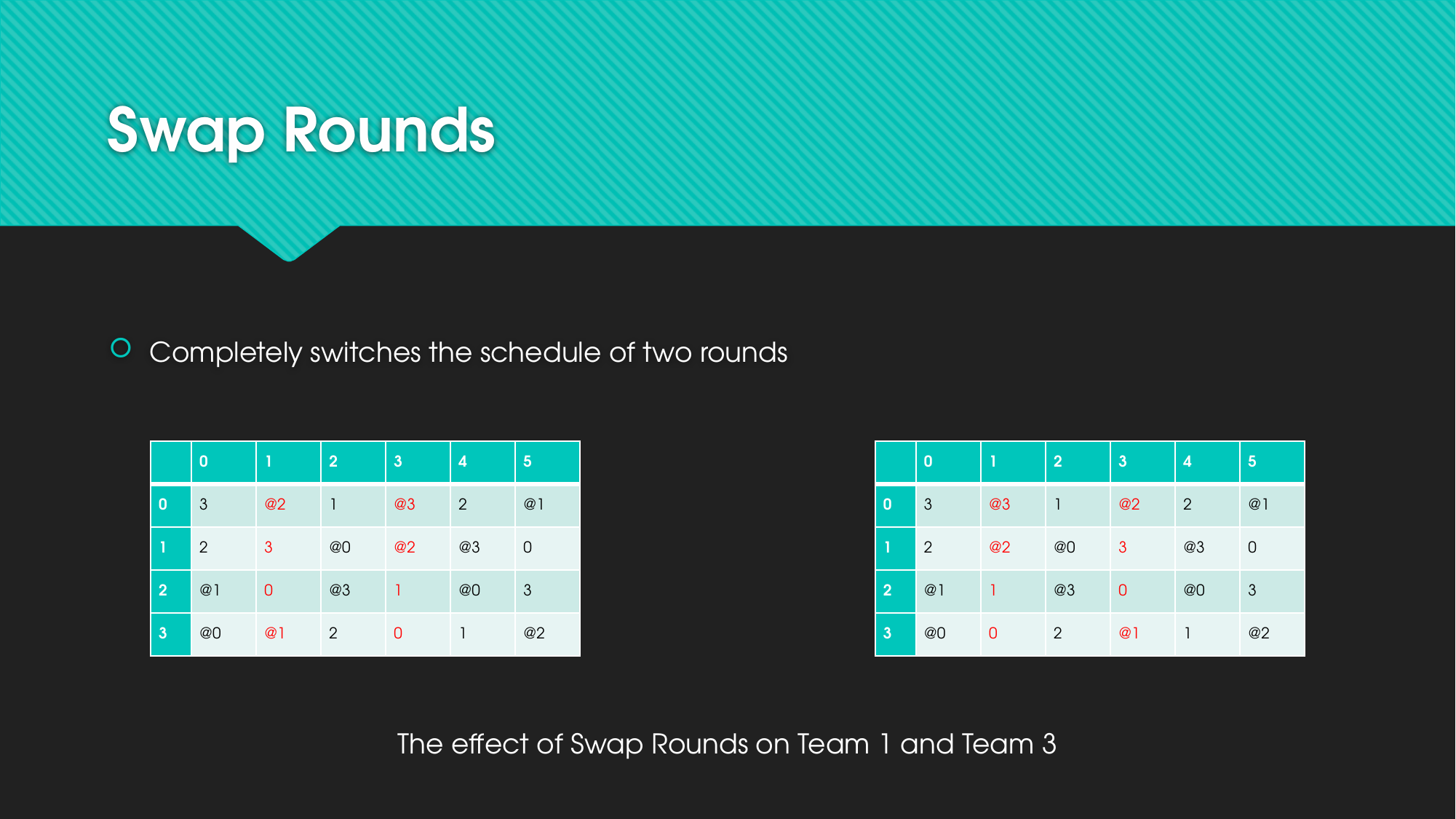

# Swap Rounds
Completely switches the schedule of two rounds

|  | 0 | 1 | 2 | 3 | 4 | 5 |
| --- | --- | --- | --- | --- | --- | --- |
| 0 | 3 | @2 | 1 | @3 | 2 | @1 |
| 1 | 2 | 3 | @0 | @2 | @3 | 0 |
| 2 | @1 | 0 | @3 | 1 | @0 | 3 |
| 3 | @0 | @1 | 2 | 0 | 1 | @2 |
|  | 0 | 1 | 2 | 3 | 4 | 5 |
| --- | --- | --- | --- | --- | --- | --- |
| 0 | 3 | @3 | 1 | @2 | 2 | @1 |
| 1 | 2 | @2 | @0 | 3 | @3 | 0 |
| 2 | @1 | 1 | @3 | 0 | @0 | 3 |
| 3 | @0 | 0 | 2 | @1 | 1 | @2 |
The effect of Swap Rounds on Team 1 and Team 3